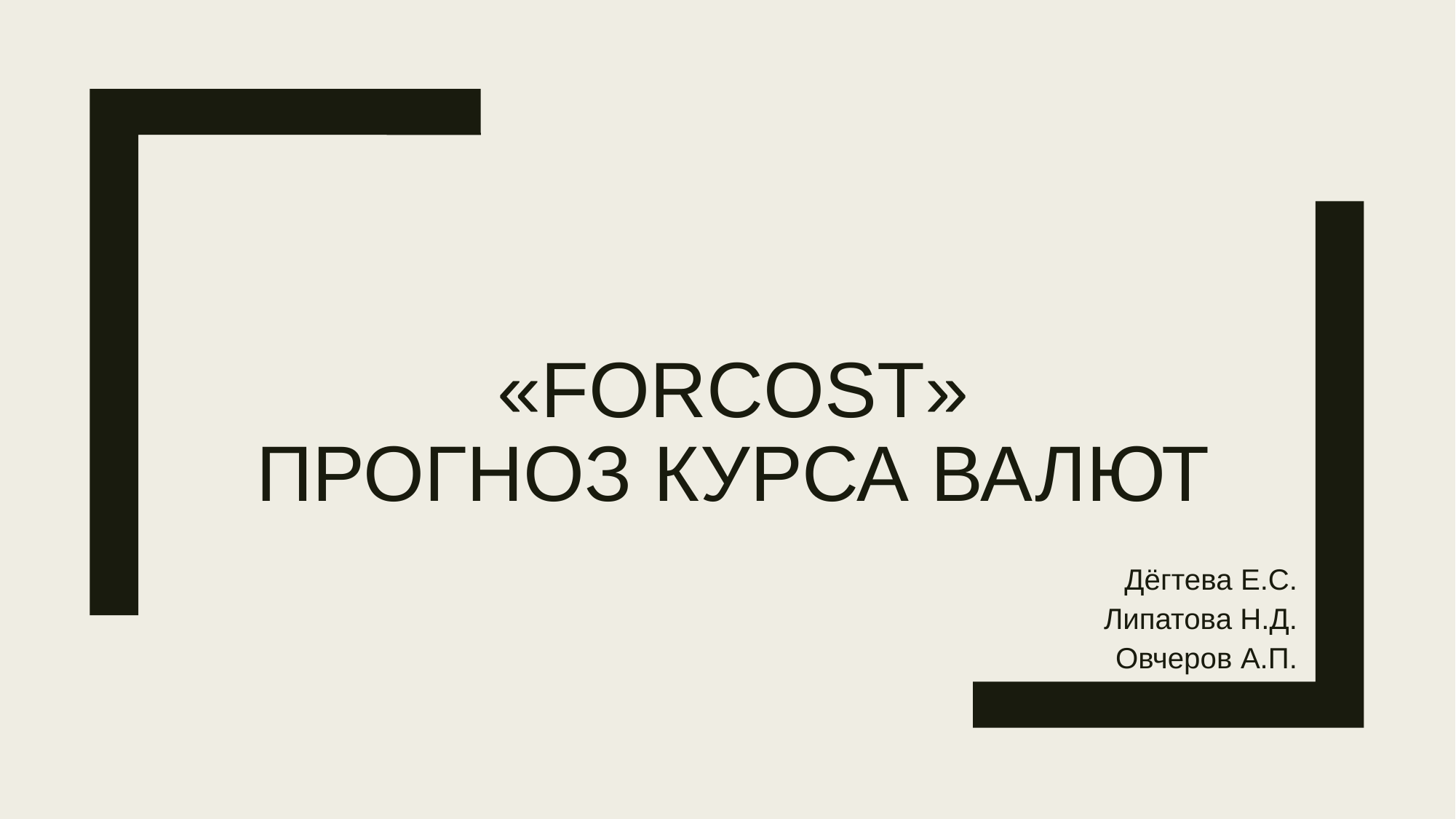

# «Forcost» ПРОГНОЗ КУРСА ВАЛЮТ
Дёгтева Е.С.
Липатова Н.Д.
Овчеров А.П.